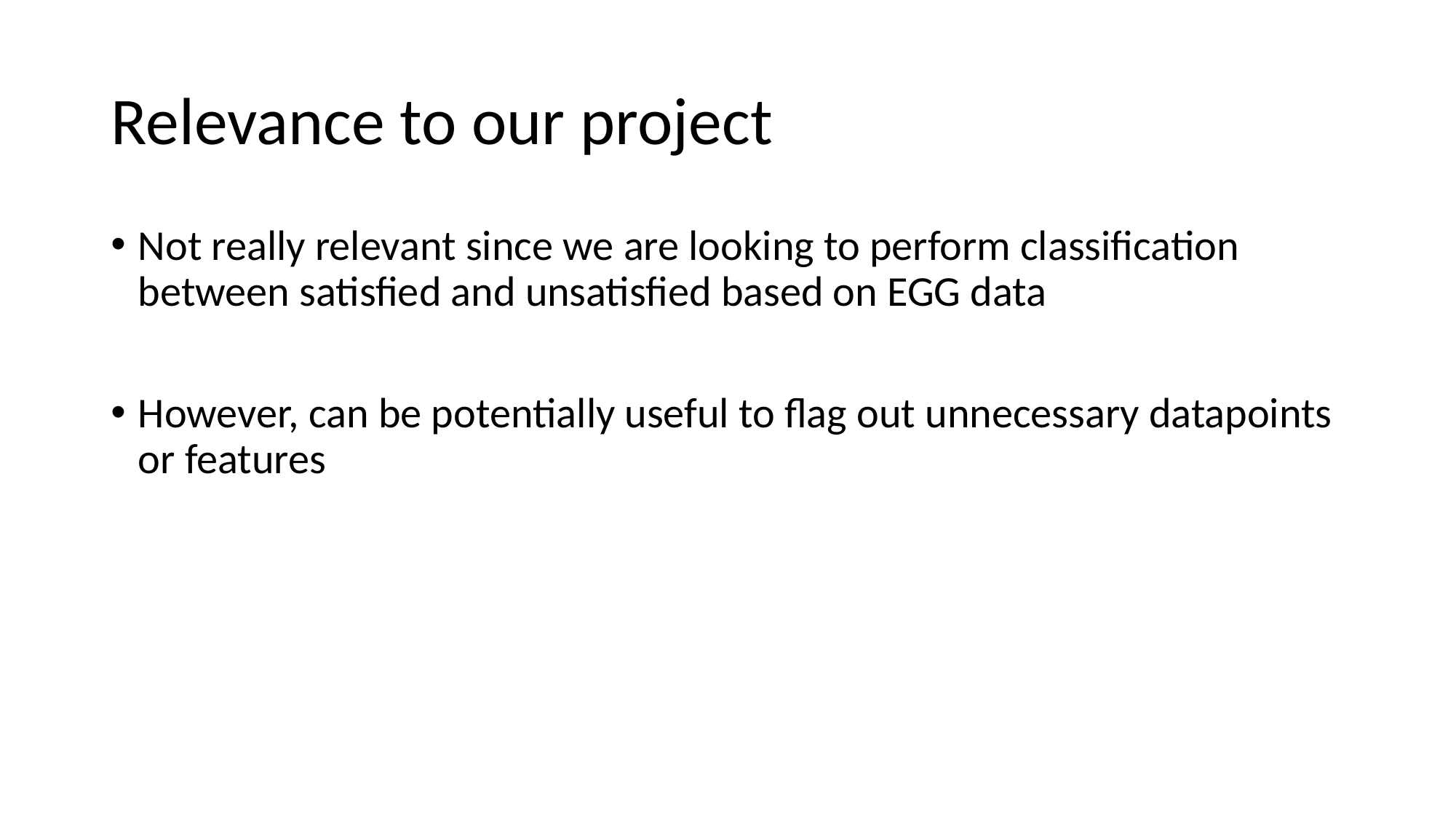

# Relevance to our project
Not really relevant since we are looking to perform classification between satisfied and unsatisfied based on EGG data

However, can be potentially useful to flag out unnecessary datapoints or features